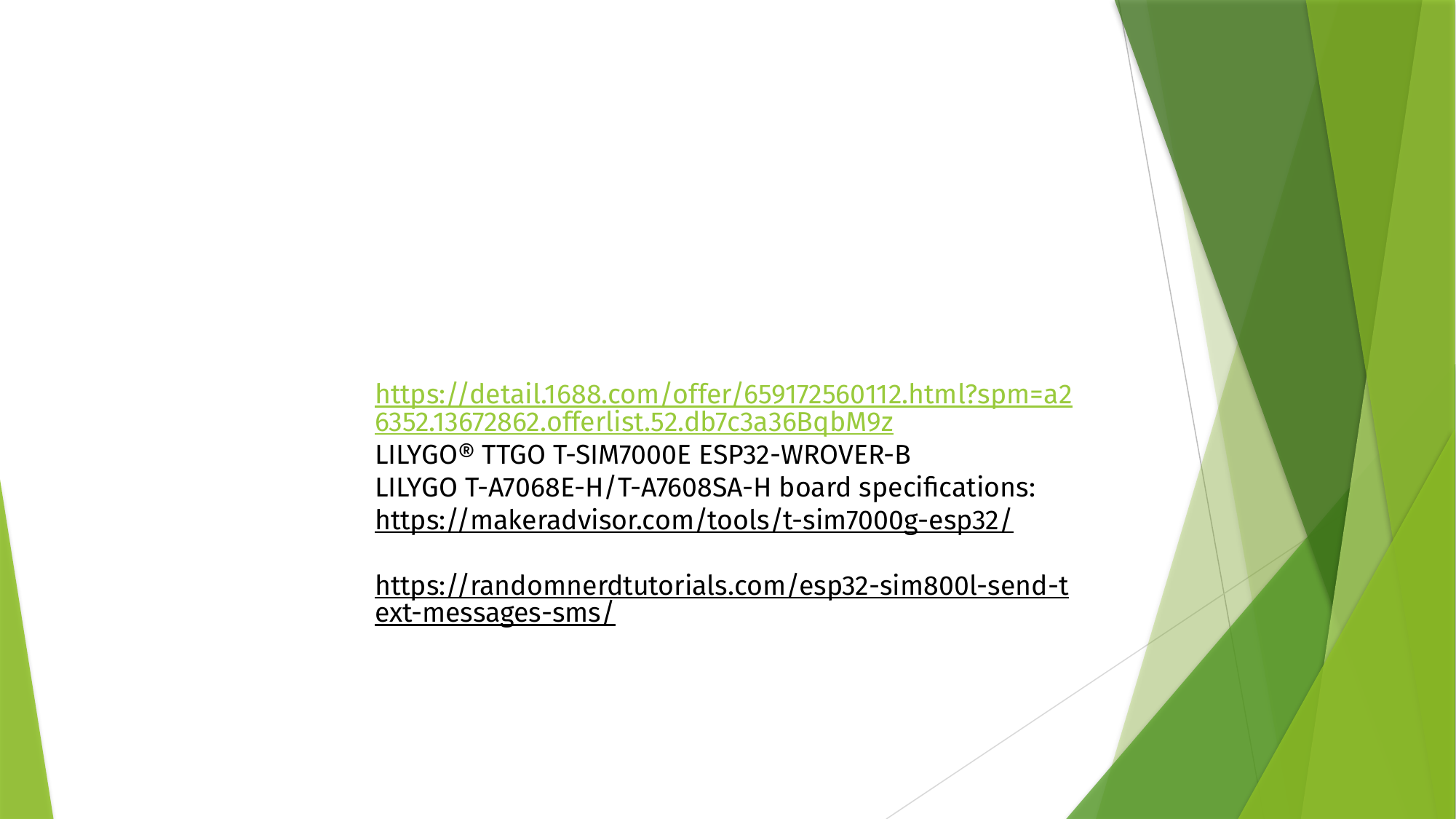

#

https://detail.1688.com/offer/659172560112.html?spm=a26352.13672862.offerlist.52.db7c3a36BqbM9z
LILYGO® TTGO T-SIM7000E ESP32-WROVER-B
LILYGO T-A7068E-H/T-A7608SA-H board specifications:
https://makeradvisor.com/tools/t-sim7000g-esp32/

https://randomnerdtutorials.com/esp32-sim800l-send-text-messages-sms/